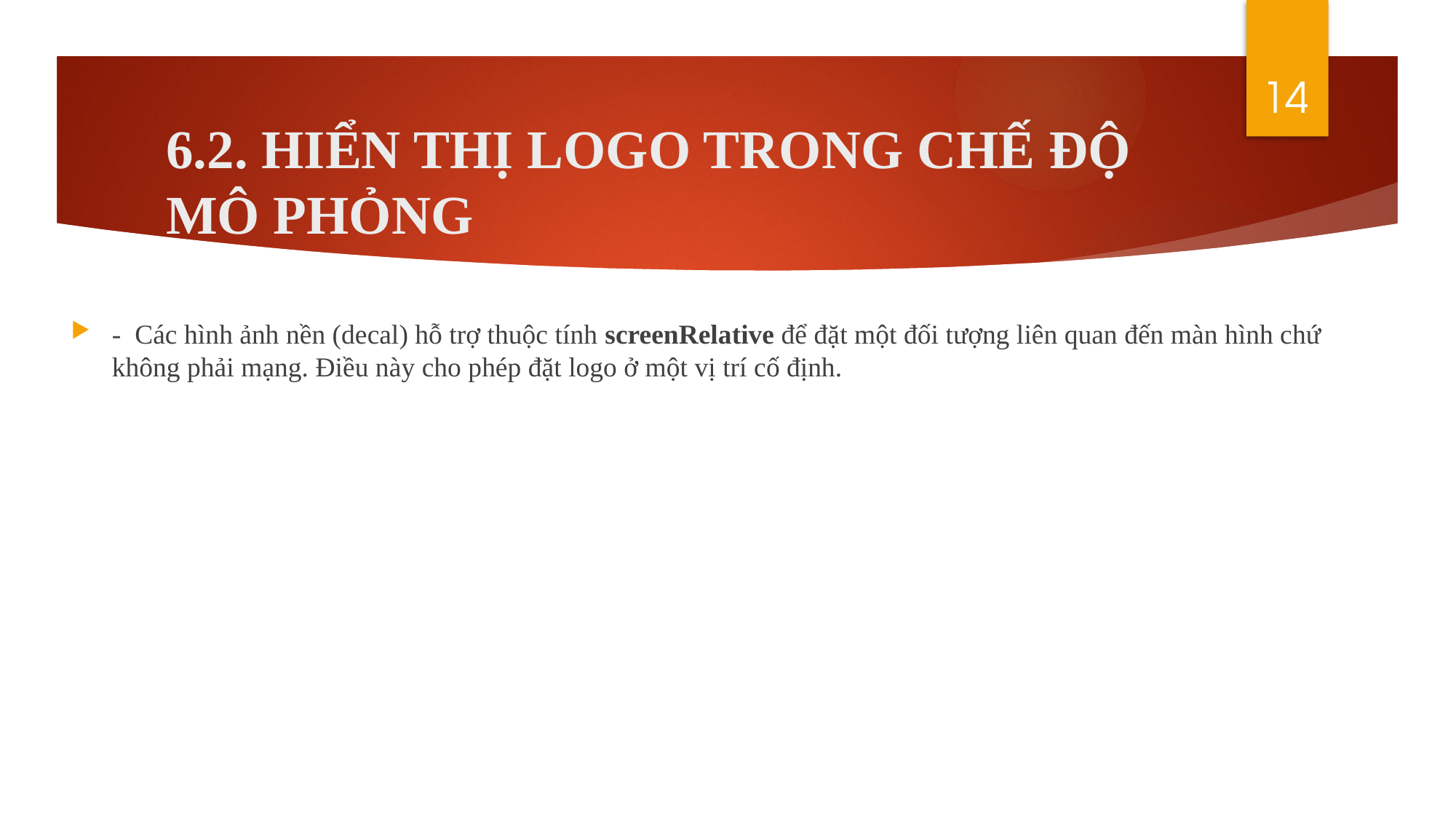

14
# 6.2. HIỂN THỊ LOGO TRONG CHẾ ĐỘ MÔ PHỎNG
-  Các hình ảnh nền (decal) hỗ trợ thuộc tính screenRelative để đặt một đối tượng liên quan đến màn hình chứ không phải mạng. Điều này cho phép đặt logo ở một vị trí cố định.